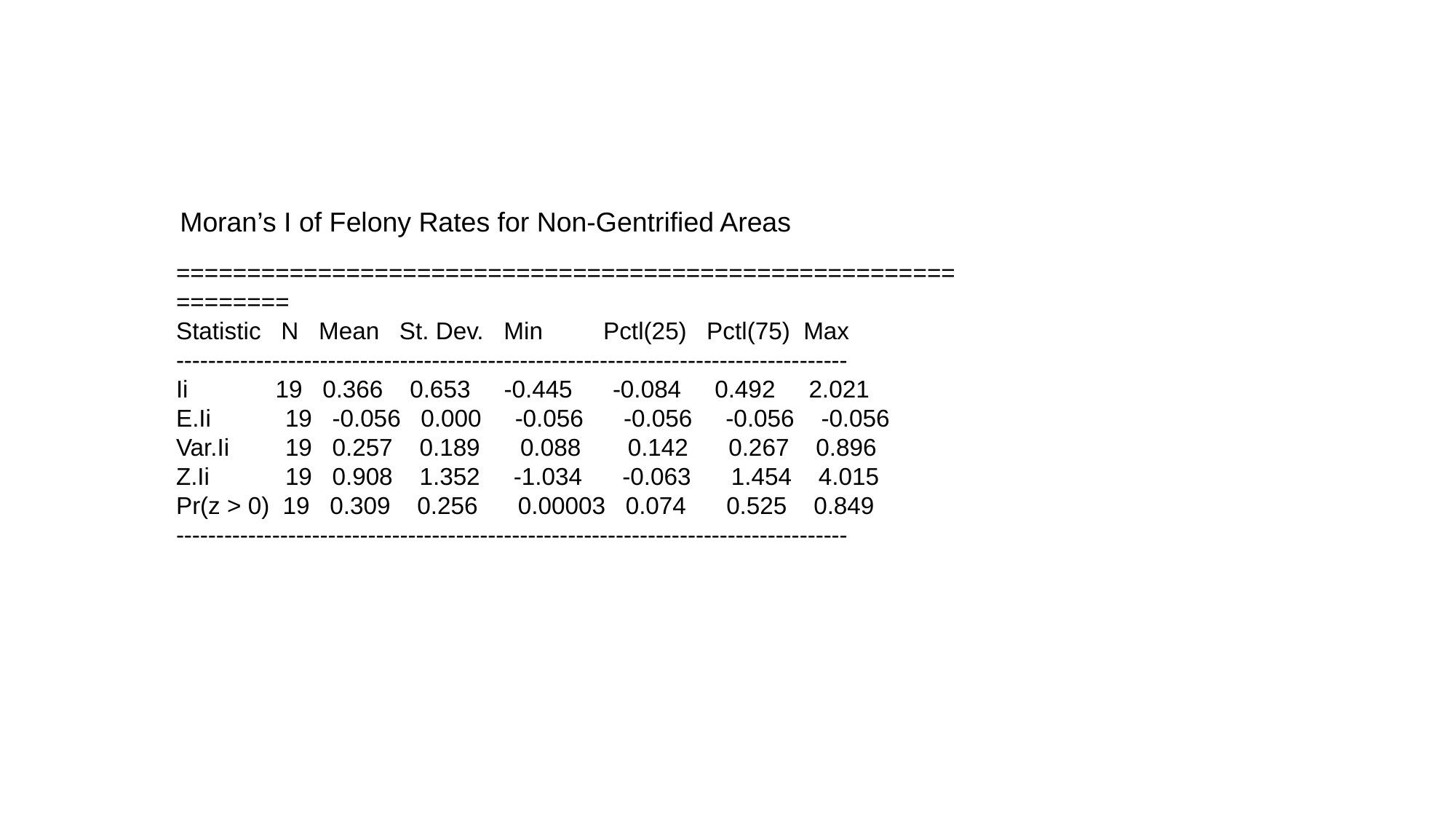

Moran’s I of Felony Rates for Non-Gentrified Areas

===============================================================
Statistic   N   Mean   St. Dev.   Min         Pctl(25)   Pctl(75)  Max
------------------------------------------------------------------------------------
Ii             19   0.366    0.653     -0.445      -0.084     0.492     2.021
E.Ii      	19   -0.056   0.000     -0.056      -0.056     -0.056    -0.056
Var.Ii    	19   0.257    0.189      0.088       0.142      0.267    0.896
Z.Ii      	19   0.908    1.352     -1.034      -0.063      1.454    4.015
Pr(z > 0)  19   0.309    0.256      0.00003   0.074      0.525    0.849
------------------------------------------------------------------------------------